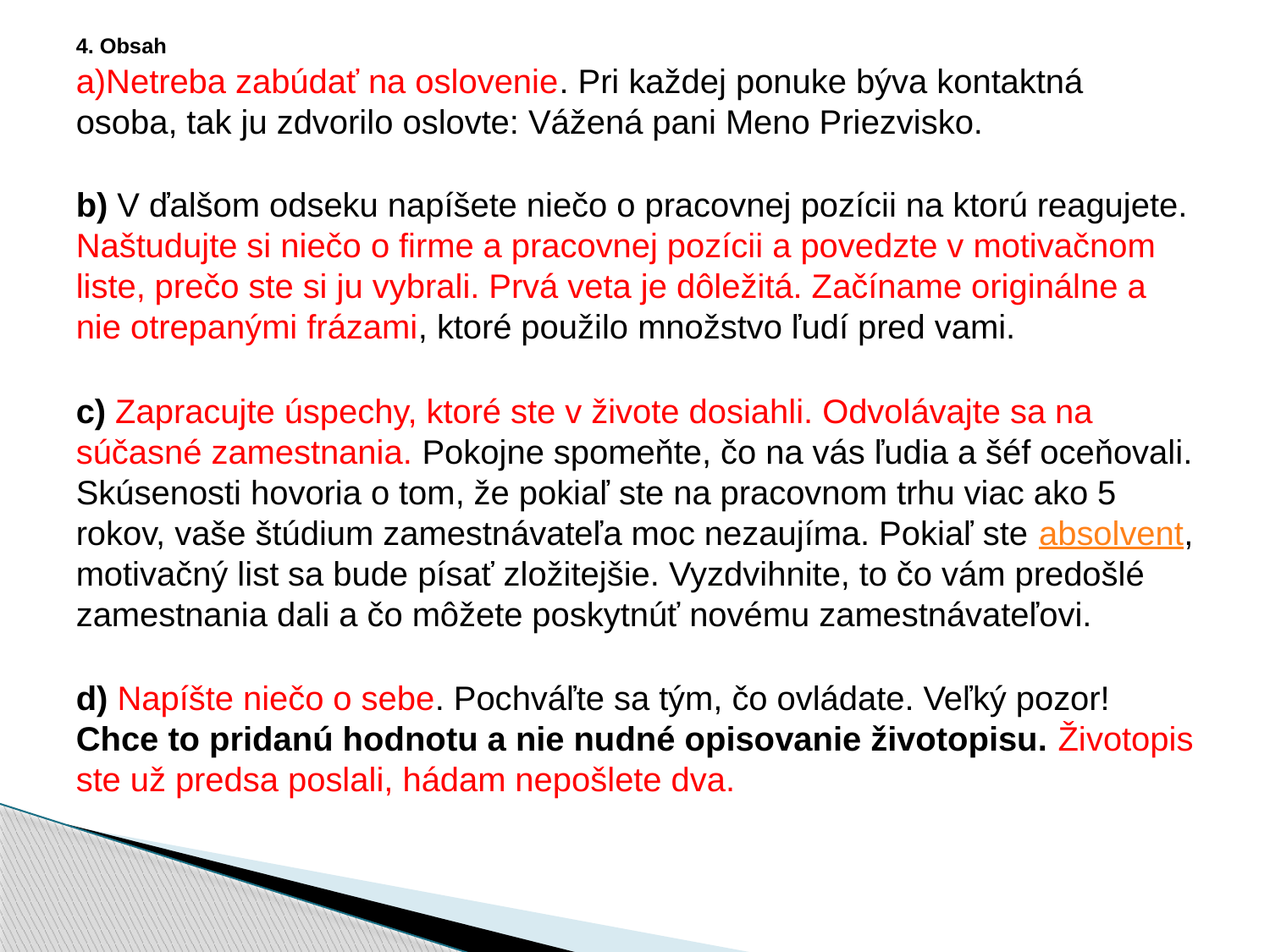

4. Obsah
a)Netreba zabúdať na oslovenie. Pri každej ponuke býva kontaktná osoba, tak ju zdvorilo oslovte: Vážená pani Meno Priezvisko.
b) V ďalšom odseku napíšete niečo o pracovnej pozícii na ktorú reagujete. Naštudujte si niečo o firme a pracovnej pozícii a povedzte v motivačnom liste, prečo ste si ju vybrali. Prvá veta je dôležitá. Začíname originálne a nie otrepanými frázami, ktoré použilo množstvo ľudí pred vami.

c) Zapracujte úspechy, ktoré ste v živote dosiahli. Odvolávajte sa na súčasné zamestnania. Pokojne spomeňte, čo na vás ľudia a šéf oceňovali. Skúsenosti hovoria o tom, že pokiaľ ste na pracovnom trhu viac ako 5 rokov, vaše štúdium zamestnávateľa moc nezaujíma. Pokiaľ ste absolvent, motivačný list sa bude písať zložitejšie. Vyzdvihnite, to čo vám predošlé zamestnania dali a čo môžete poskytnúť novému zamestnávateľovi.

d) Napíšte niečo o sebe. Pochváľte sa tým, čo ovládate. Veľký pozor! Chce to pridanú hodnotu a nie nudné opisovanie životopisu. Životopis ste už predsa poslali, hádam nepošlete dva.